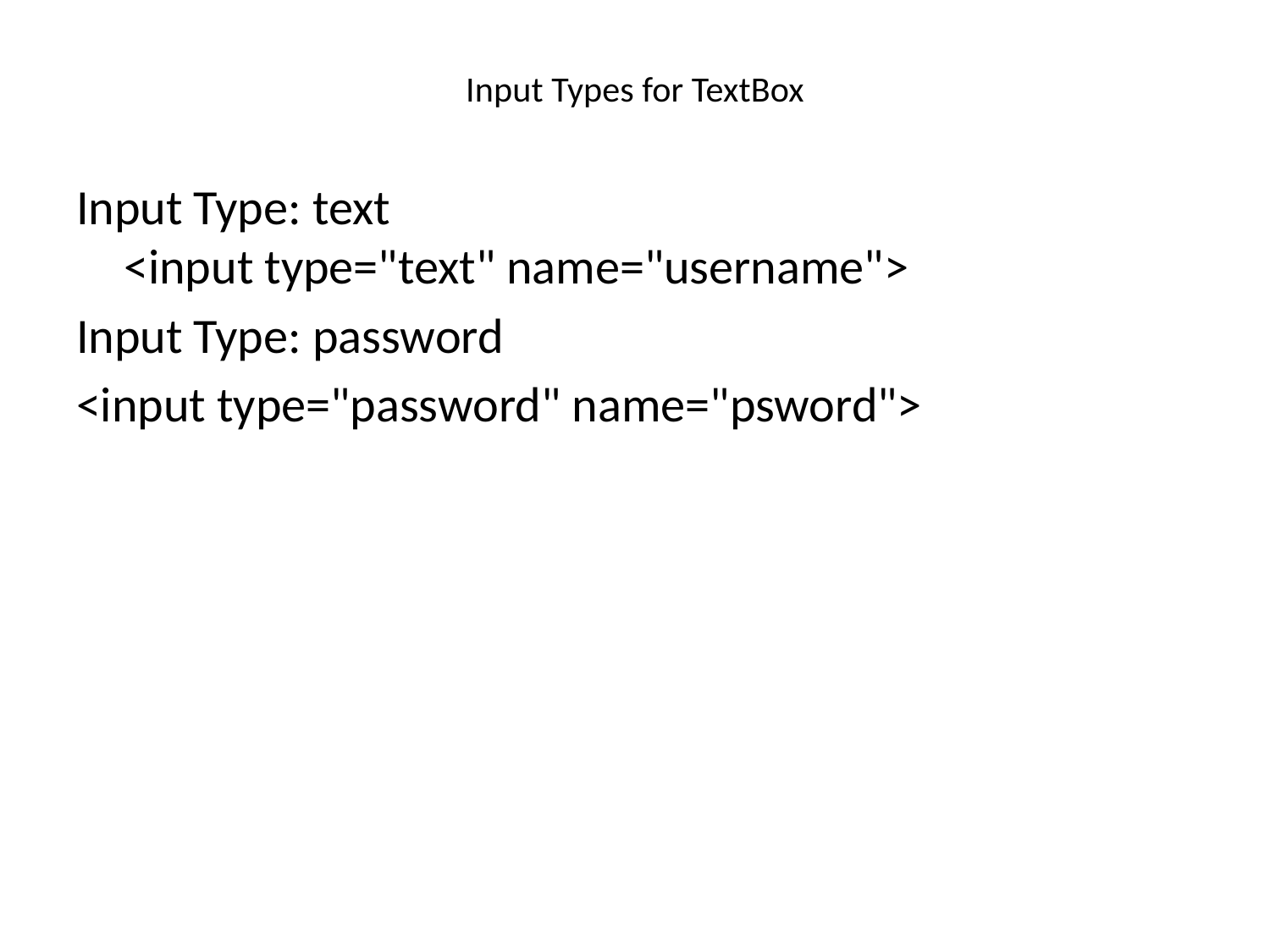

# Input Types for TextBox
Input Type: text
<input type="text" name="username">
Input Type: password
<input type="password" name="psword">